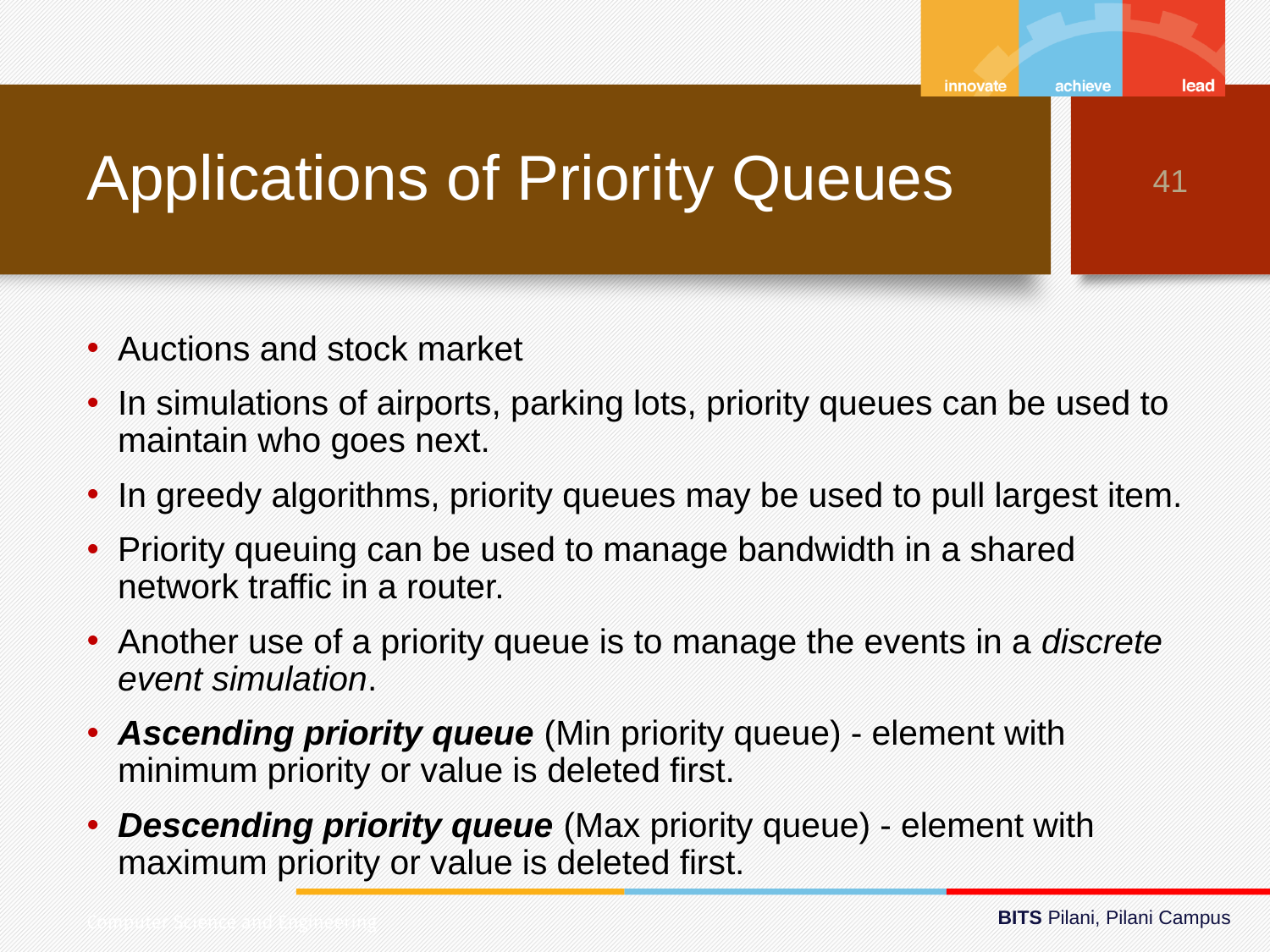

# Applications of Priority Queues
41
Auctions and stock market
In simulations of airports, parking lots, priority queues can be used to maintain who goes next.
In greedy algorithms, priority queues may be used to pull largest item.
Priority queuing can be used to manage bandwidth in a shared network traffic in a router.
Another use of a priority queue is to manage the events in a discrete event simulation.
Ascending priority queue (Min priority queue) - element with minimum priority or value is deleted first.
Descending priority queue (Max priority queue) - element with maximum priority or value is deleted first.

Computer Science and Engineering